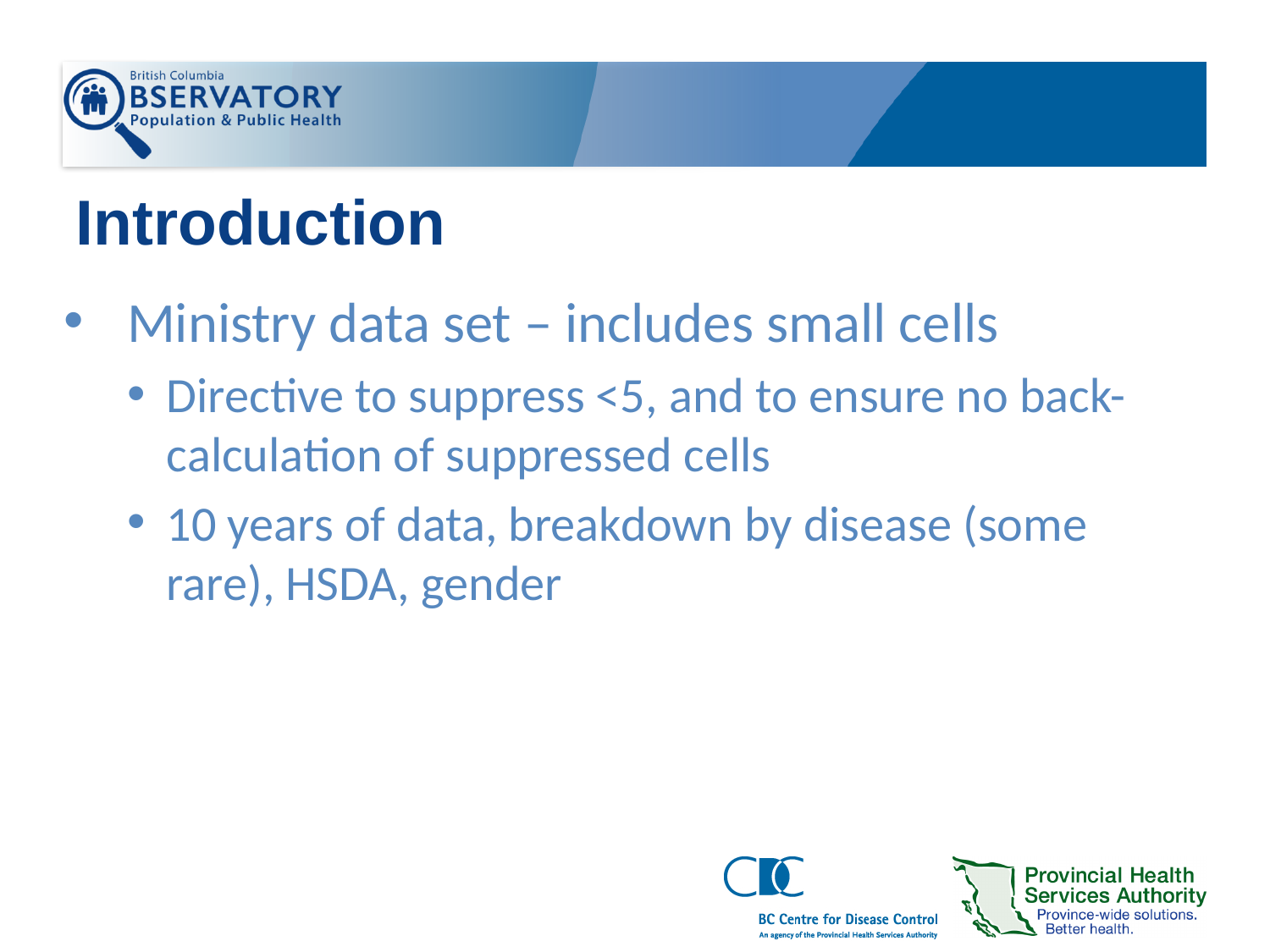

# Introduction
Ministry data set – includes small cells
Directive to suppress <5, and to ensure no back-calculation of suppressed cells
10 years of data, breakdown by disease (some rare), HSDA, gender